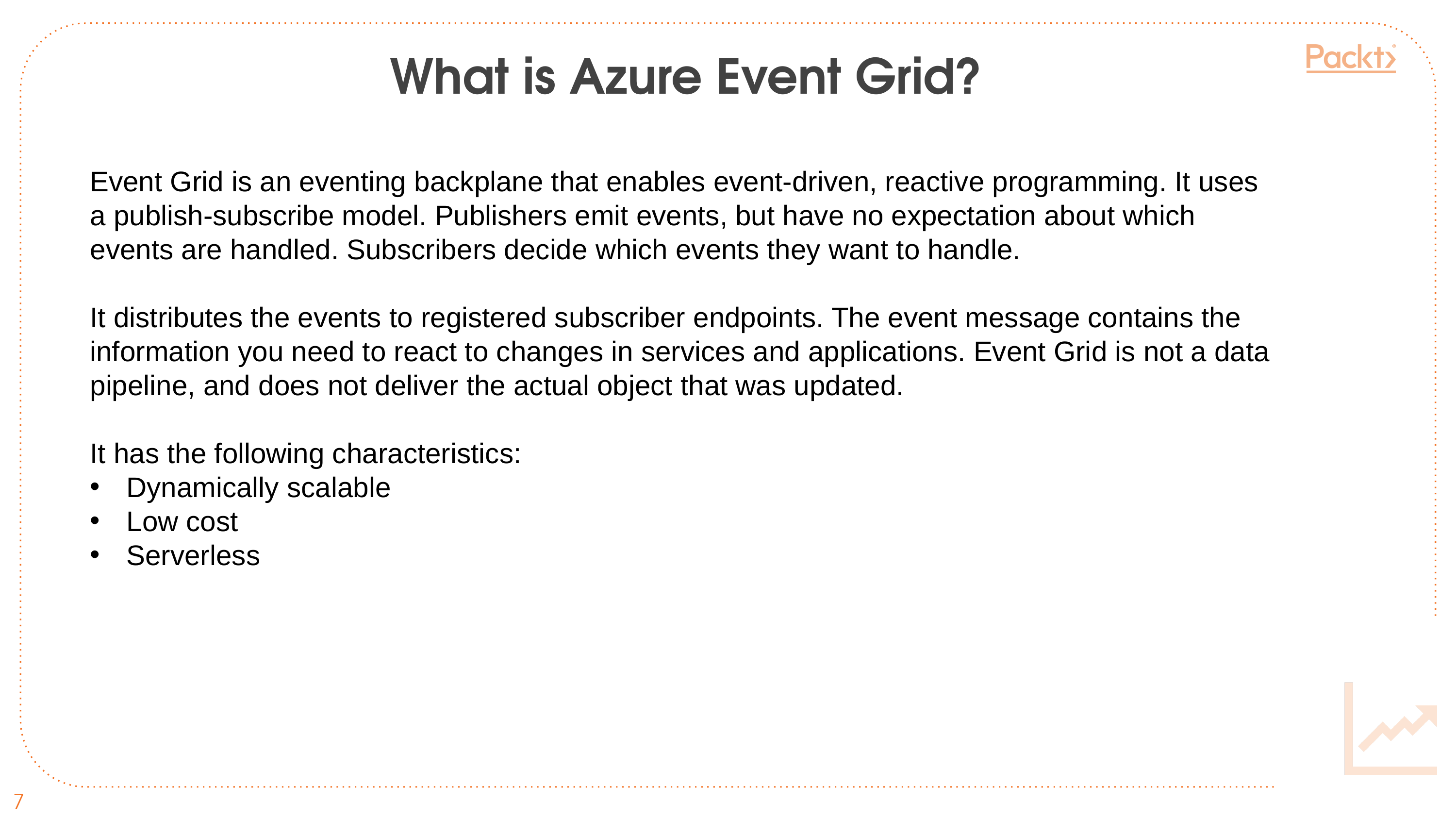

What is Azure Event Grid?
Event Grid is an eventing backplane that enables event-driven, reactive programming. It uses a publish-subscribe model. Publishers emit events, but have no expectation about which events are handled. Subscribers decide which events they want to handle.

It distributes the events to registered subscriber endpoints. The event message contains the information you need to react to changes in services and applications. Event Grid is not a data pipeline, and does not deliver the actual object that was updated.

It has the following characteristics:
Dynamically scalable
Low cost
Serverless
7